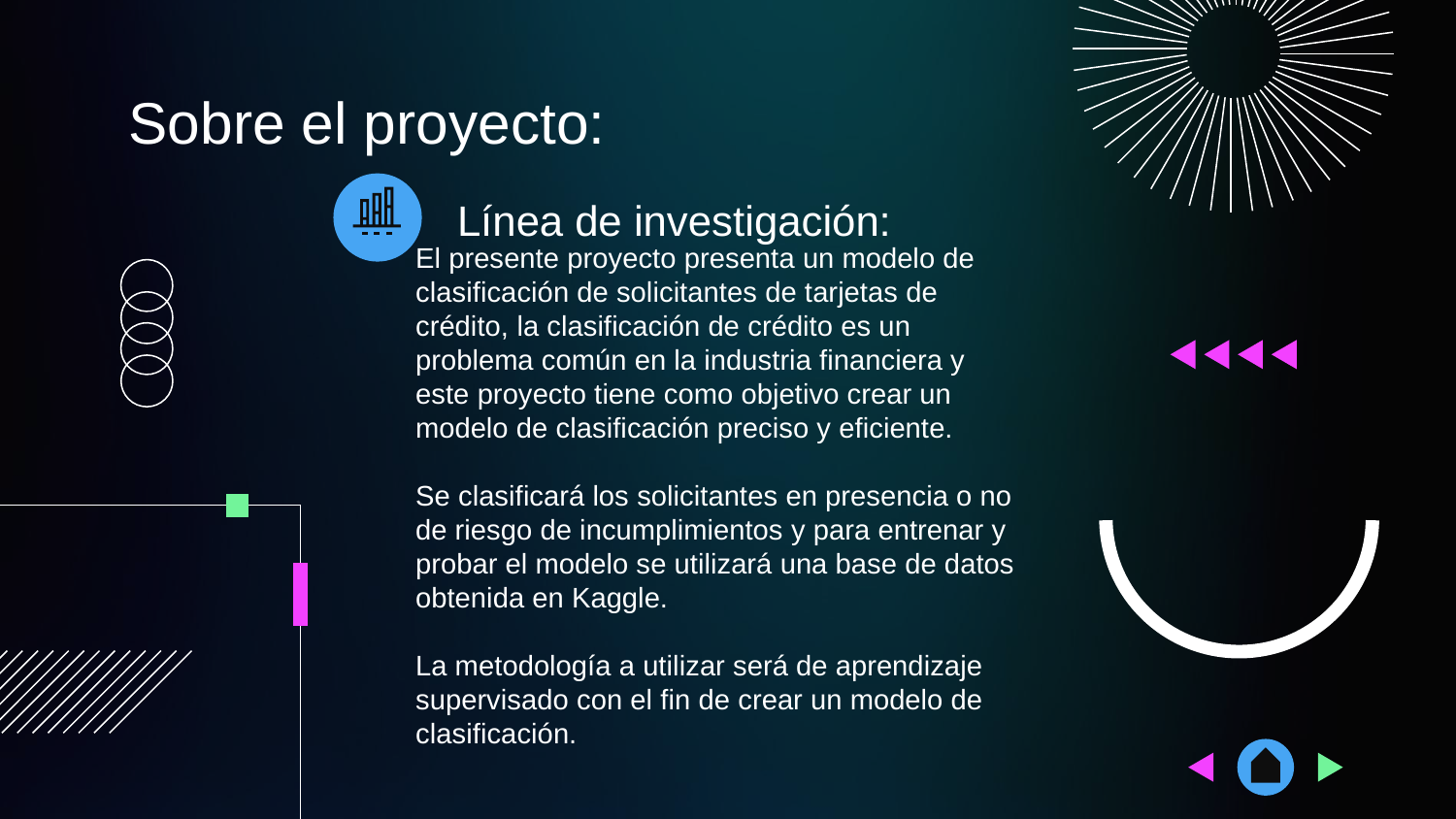

# Sobre el proyecto:
Línea de investigación:

El presente proyecto presenta un modelo de clasificación de solicitantes de tarjetas de crédito, la clasificación de crédito es un problema común en la industria financiera y este proyecto tiene como objetivo crear un modelo de clasificación preciso y eficiente.

Se clasificará los solicitantes en presencia o no de riesgo de incumplimientos y para entrenar y probar el modelo se utilizará una base de datos obtenida en Kaggle.

La metodología a utilizar será de aprendizaje supervisado con el fin de crear un modelo de clasificación.